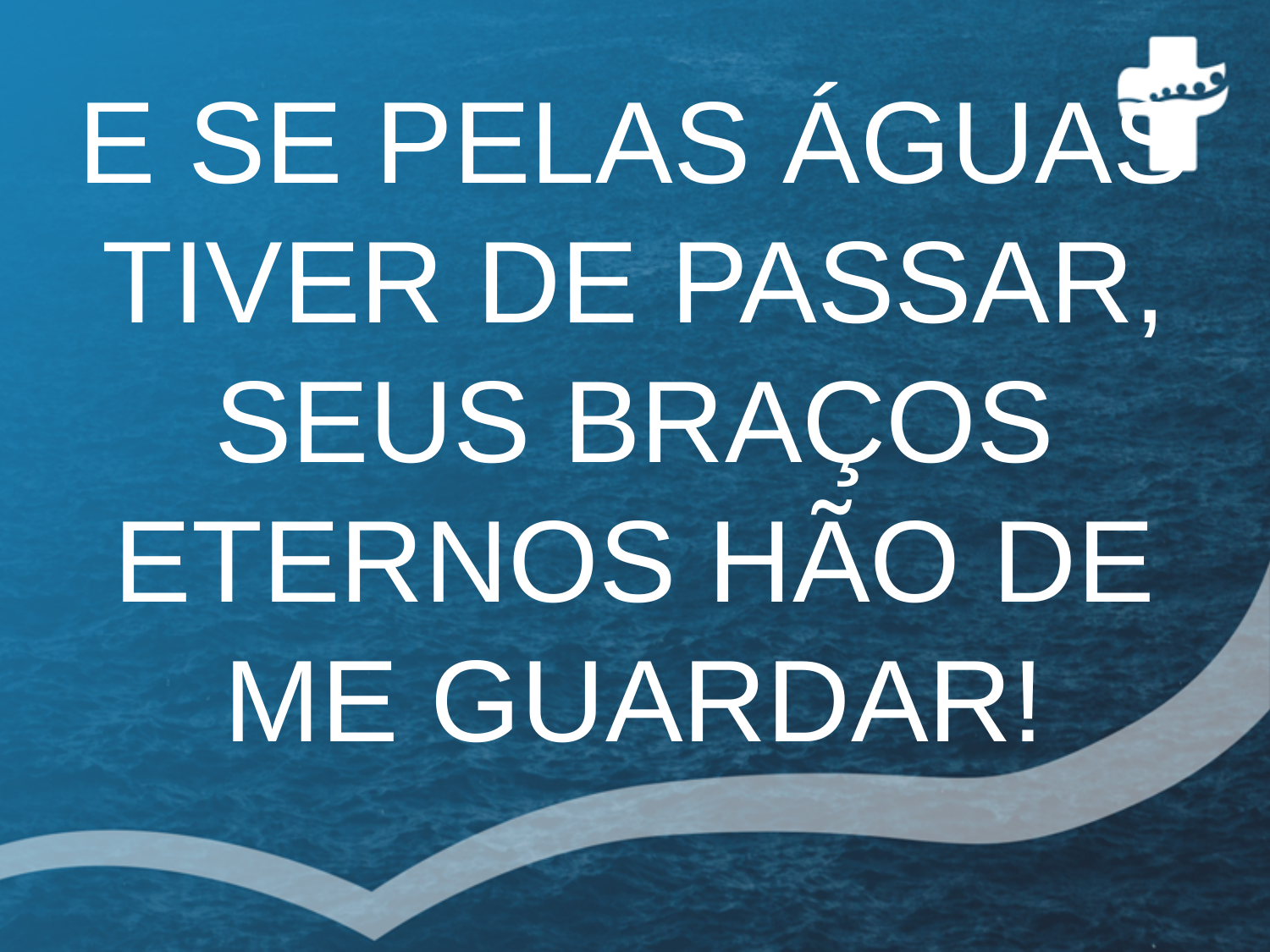

# E SE PELAS ÁGUAS TIVER DE PASSAR, SEUS BRAÇOS ETERNOS HÃO DE ME GUARDAR!